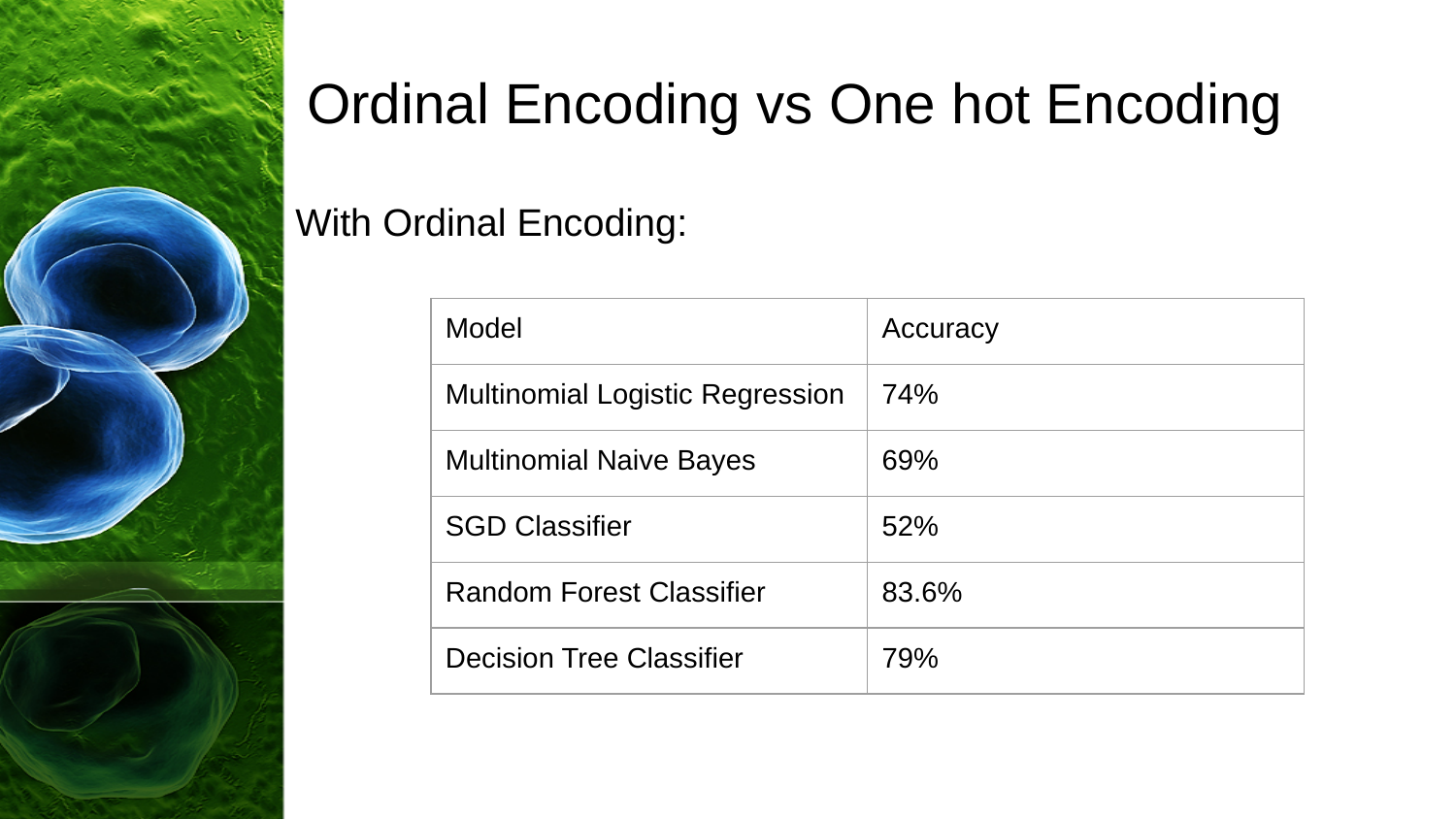

# Ordinal Encoding vs One hot Encoding
With Ordinal Encoding:

| Model | Accuracy |
| --- | --- |
| Multinomial Logistic Regression | 74% |
| Multinomial Naive Bayes | 69% |
| SGD Classifier | 52% |
| Random Forest Classifier | 83.6% |
| Decision Tree Classifier | 79% |